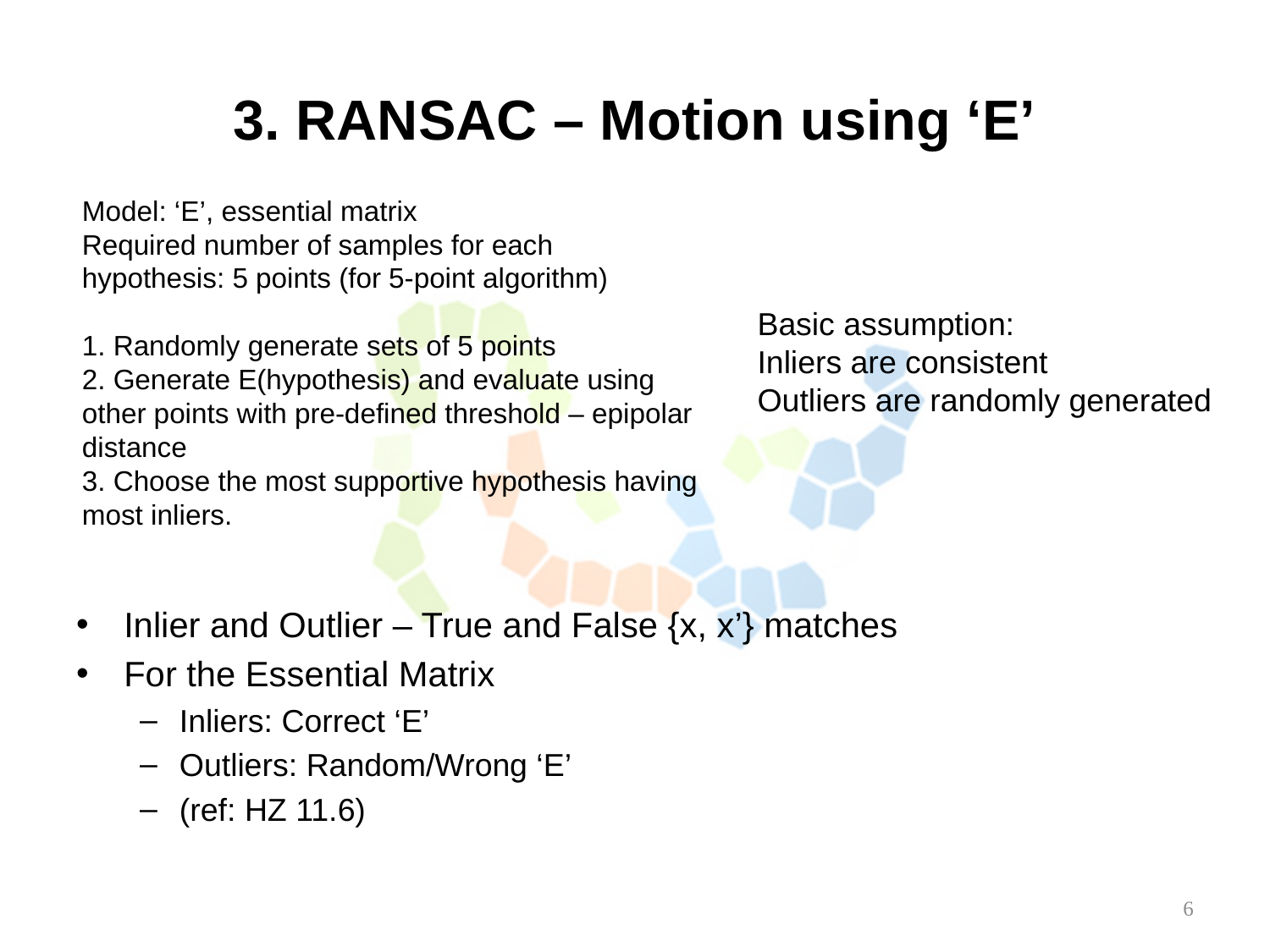

# 3. RANSAC – Motion using ‘E’
Model: ‘E’, essential matrix
Required number of samples for each hypothesis: 5 points (for 5-point algorithm)

1. Randomly generate sets of 5 points
2. Generate E(hypothesis) and evaluate using other points with pre-defined threshold – epipolar distance
3. Choose the most supportive hypothesis having most inliers.
Basic assumption:
Inliers are consistent
Outliers are randomly generated
Inlier and Outlier – True and False {x, x’} matches
For the Essential Matrix
Inliers: Correct ‘E’
Outliers: Random/Wrong ‘E’
(ref: HZ 11.6)

6